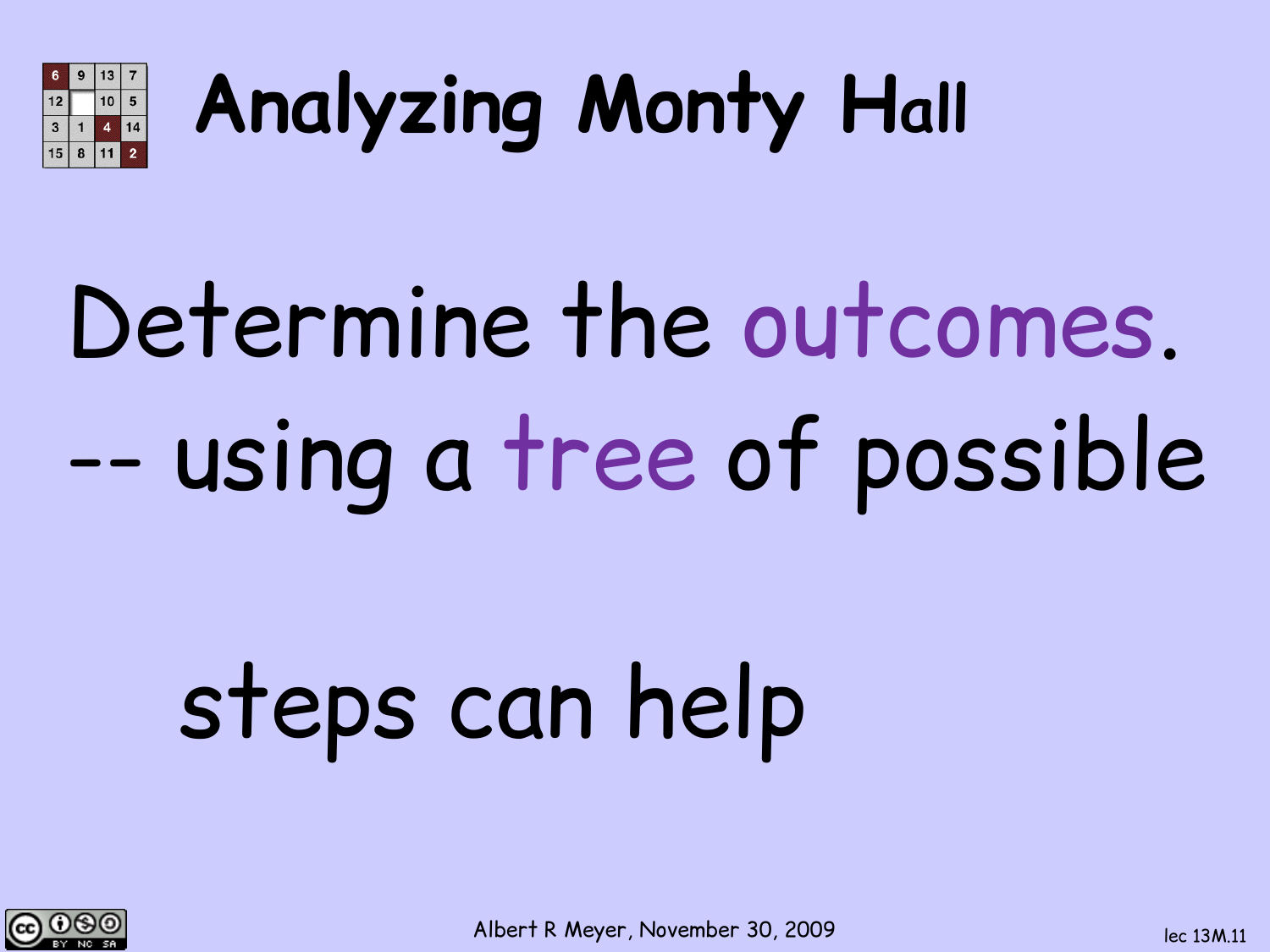

# Analyzing Monty Hall
Determine the outcomes.
-- using a tree of possible
    steps can help
lec 13M.11